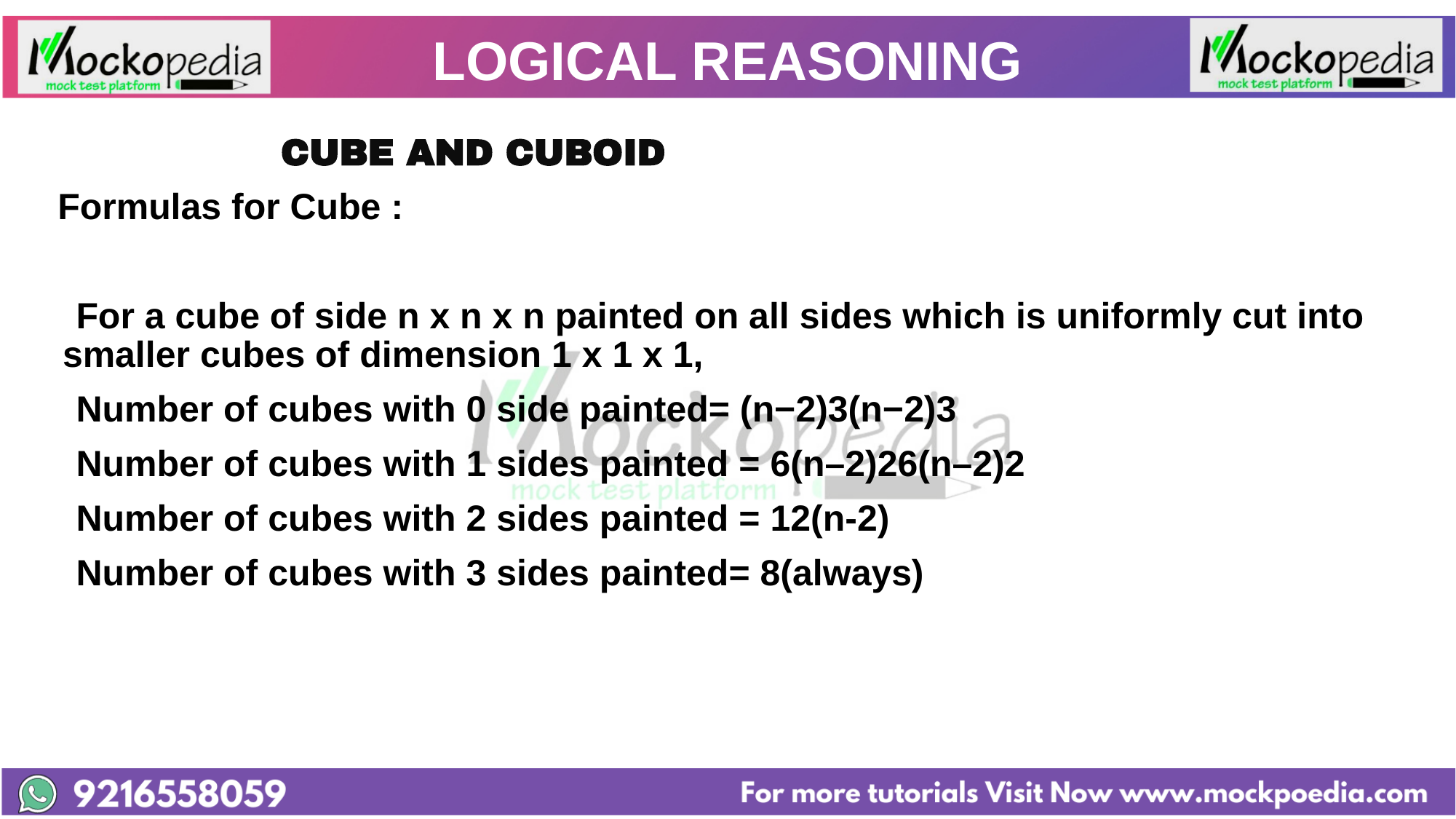

# LOGICAL REASONING
		 	CUBE AND CUBOID
  Formulas for Cube :

    For a cube of side n x n x n painted on all sides which is uniformly cut into smaller cubes of dimension 1 x 1 x 1,
    Number of cubes with 0 side painted= (n−2)3(n−2)3
    Number of cubes with 1 sides painted = 6(n–2)26(n–2)2
    Number of cubes with 2 sides painted = 12(n-2)
    Number of cubes with 3 sides painted= 8(always)